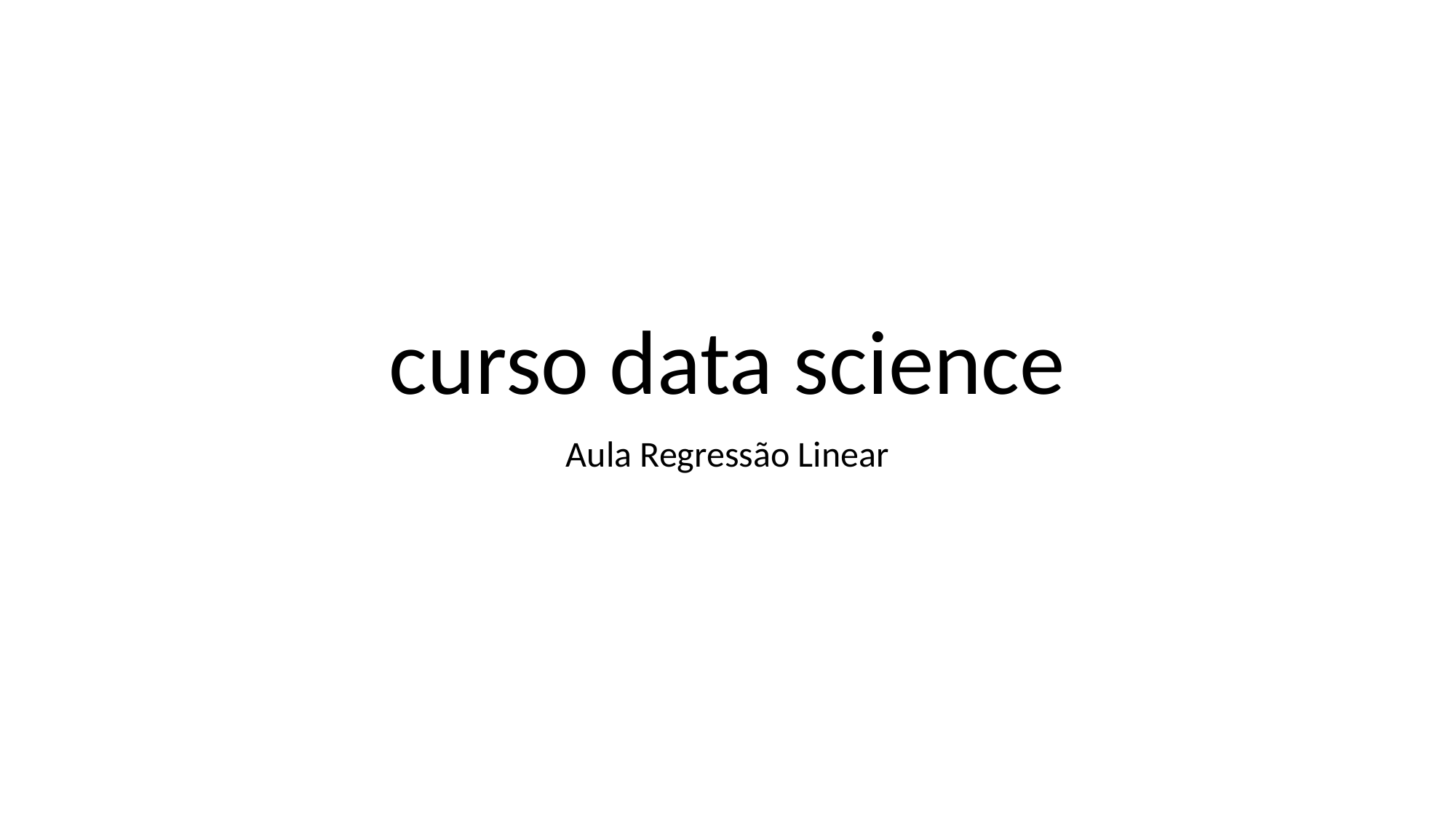

# curso data science
Aula Regressão Linear